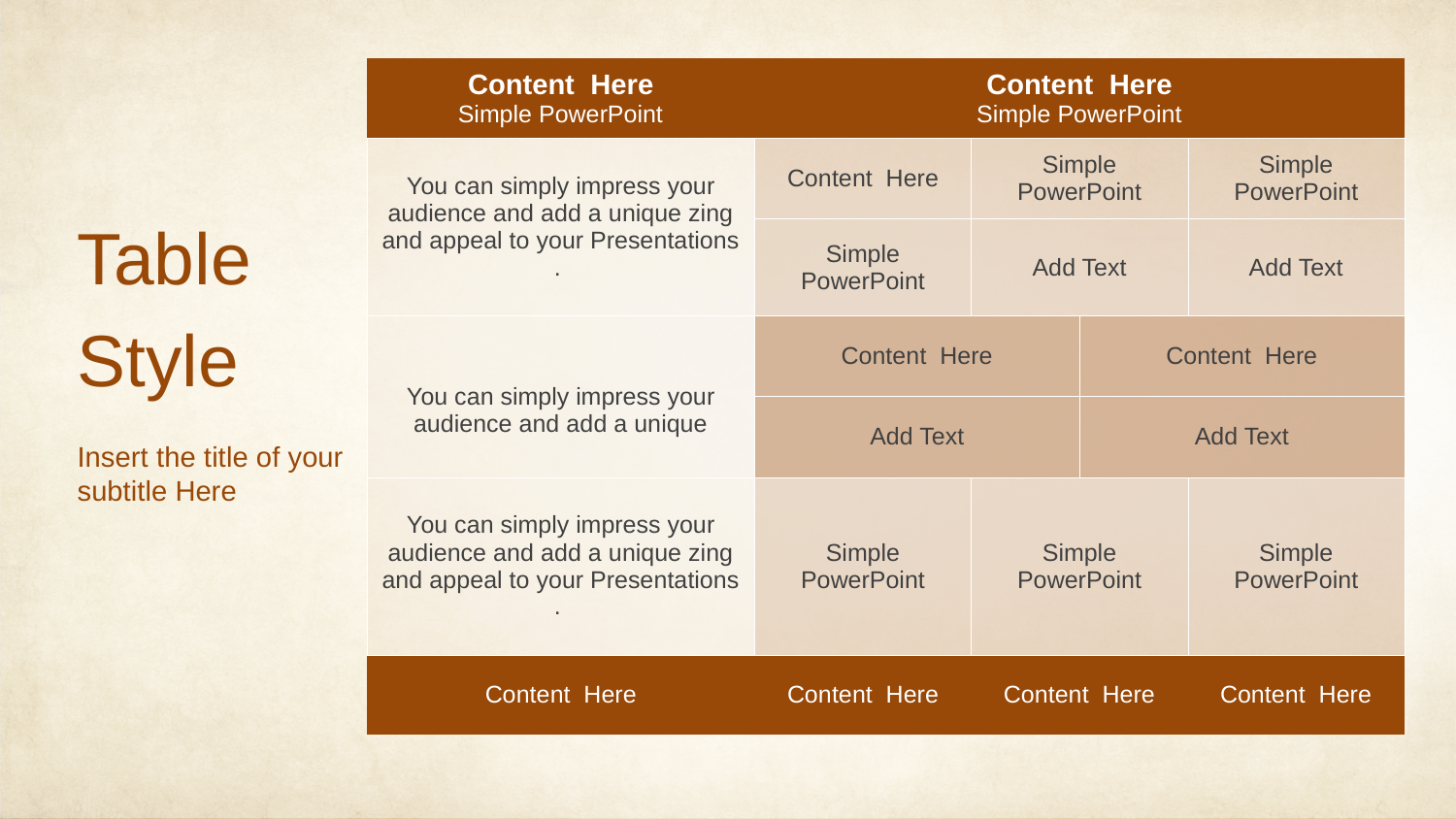

| Content Here Simple PowerPoint | Content Here Simple PowerPoint |  |  |  |
| --- | --- | --- | --- | --- |
| You can simply impress your audience and add a unique zing and appeal to your Presentations . | Content Here | Simple PowerPoint |  | Simple PowerPoint |
|  | Simple PowerPoint | Add Text |  | Add Text |
| You can simply impress your audience and add a unique | Content Here |  | Content Here |  |
|  | Add Text |  | Add Text |  |
| You can simply impress your audience and add a unique zing and appeal to your Presentations . | Simple PowerPoint | Simple PowerPoint |  | Simple PowerPoint |
| Content Here | Content Here | Content Here |  | Content Here |
Table
Style
Insert the title of your subtitle Here